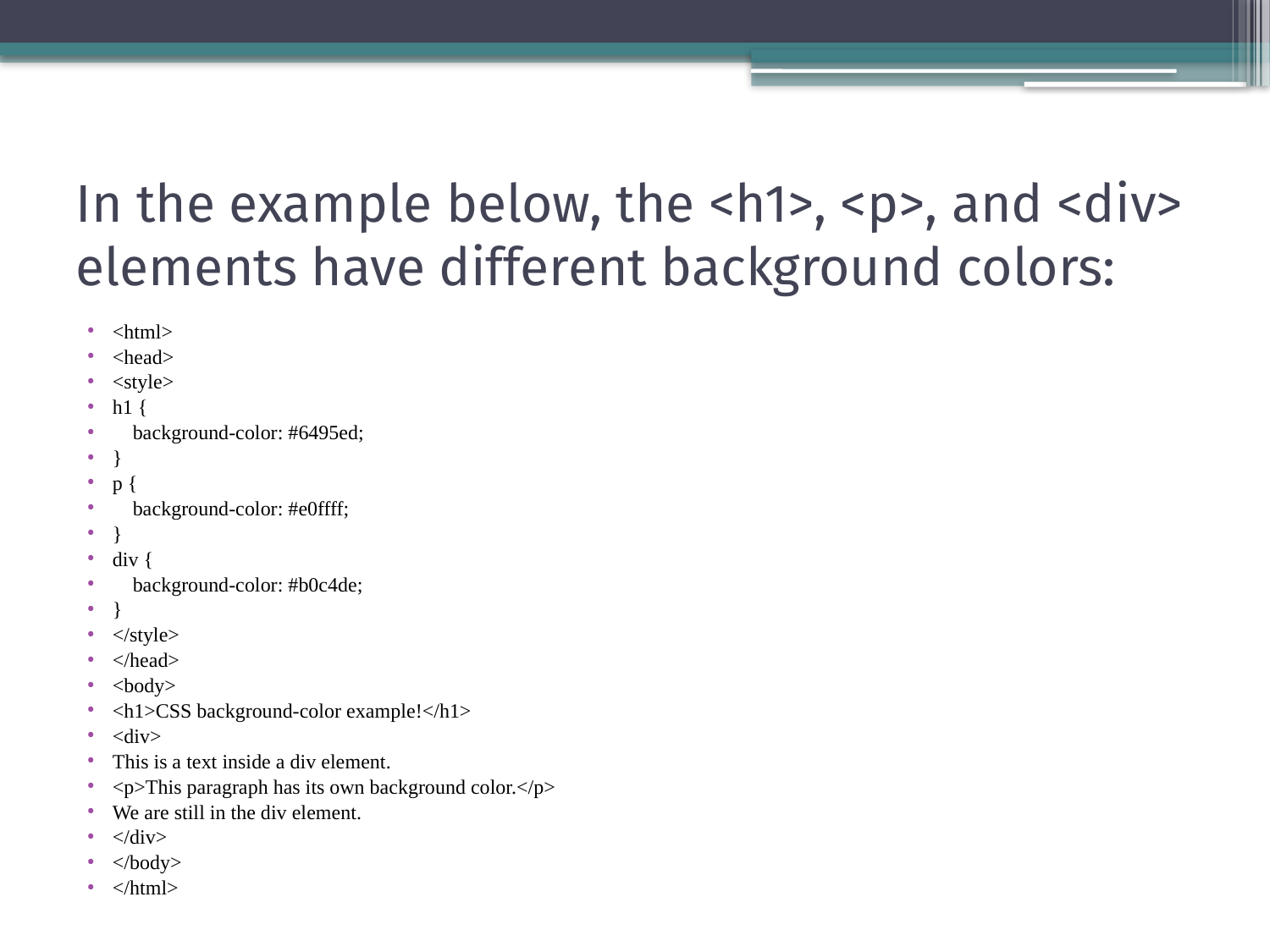

# In the example below, the <h1>, <p>, and <div> elements have different background colors:
<html>
<head>
<style>
h1 {
    background-color: #6495ed;
}
p {
    background-color: #e0ffff;
}
div {
    background-color: #b0c4de;
}
</style>
</head>
<body>
<h1>CSS background-color example!</h1>
<div>
This is a text inside a div element.
<p>This paragraph has its own background color.</p>
We are still in the div element.
</div>
</body>
</html>